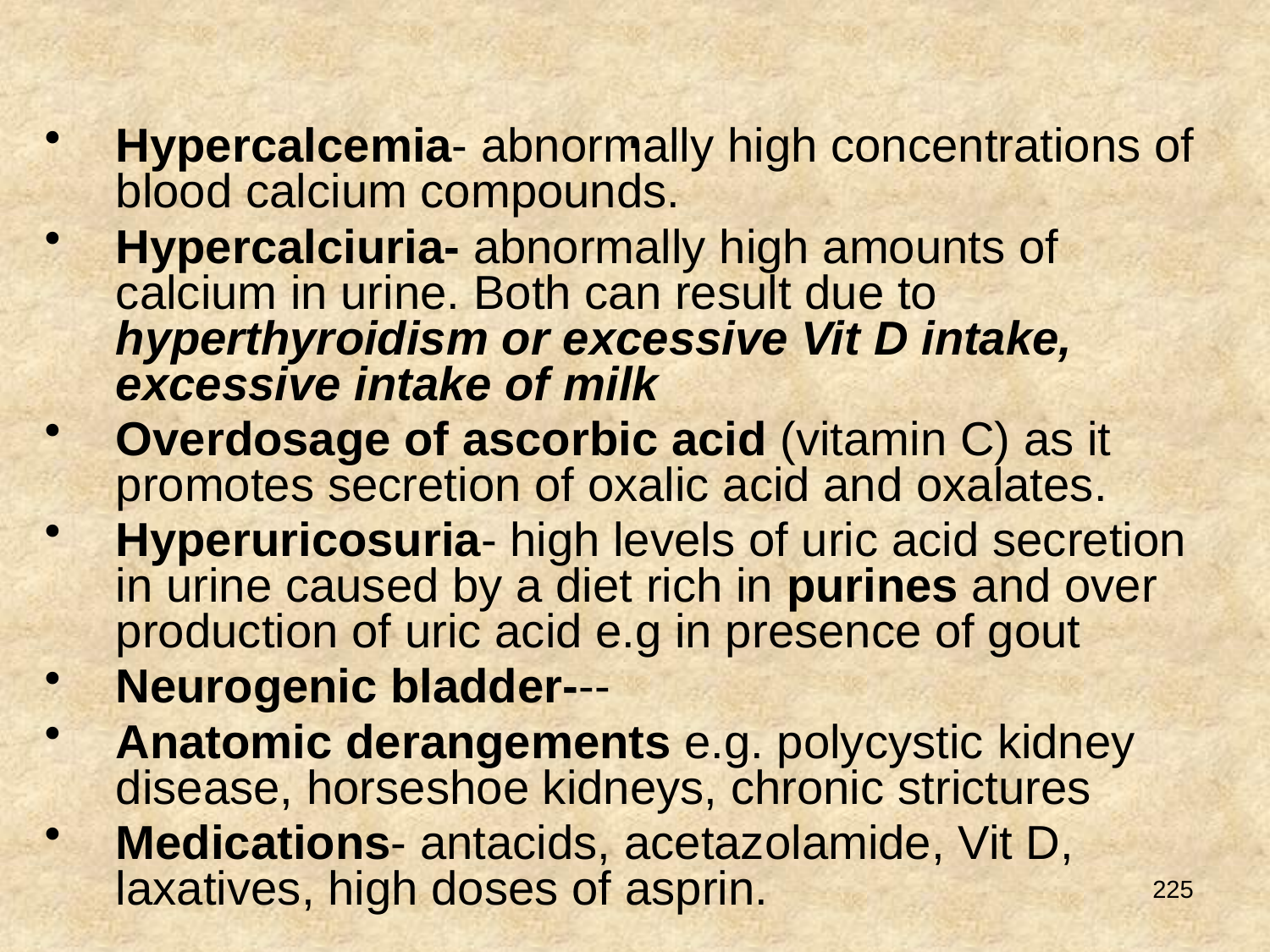

# .

Hypercalcemia- abnormally high concentrations of blood calcium compounds.
Hypercalciuria- abnormally high amounts of calcium in urine. Both can result due to hyperthyroidism or excessive Vit D intake, excessive intake of milk
Overdosage of ascorbic acid (vitamin C) as it promotes secretion of oxalic acid and oxalates.
Hyperuricosuria- high levels of uric acid secretion in urine caused by a diet rich in purines and over production of uric acid e.g in presence of gout
Neurogenic bladder---
Anatomic derangements e.g. polycystic kidney disease, horseshoe kidneys, chronic strictures
Medications- antacids, acetazolamide, Vit D, laxatives, high doses of asprin.

225